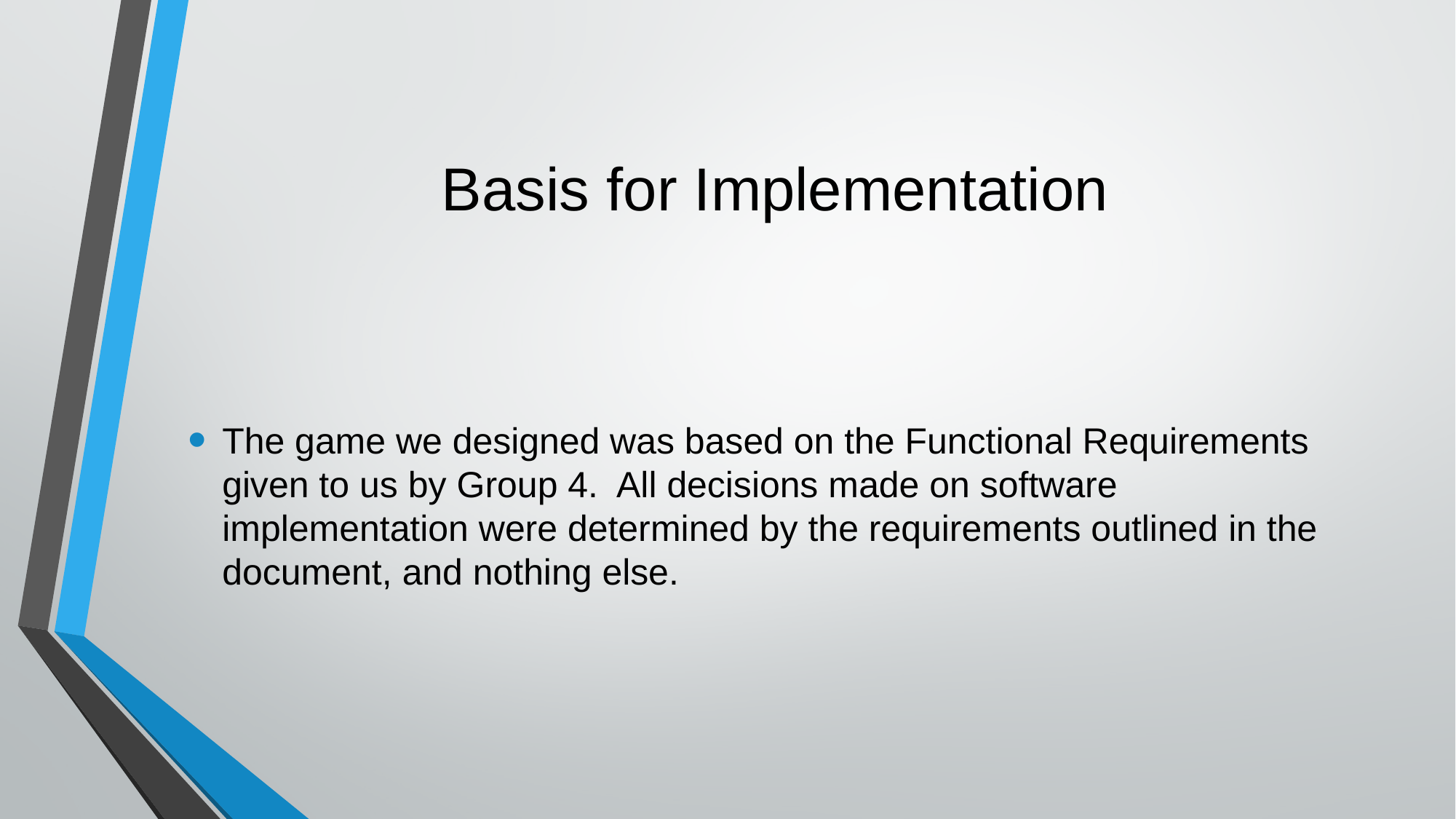

# Basis for Implementation
The game we designed was based on the Functional Requirements given to us by Group 4.  All decisions made on software implementation were determined by the requirements outlined in the document, and nothing else.